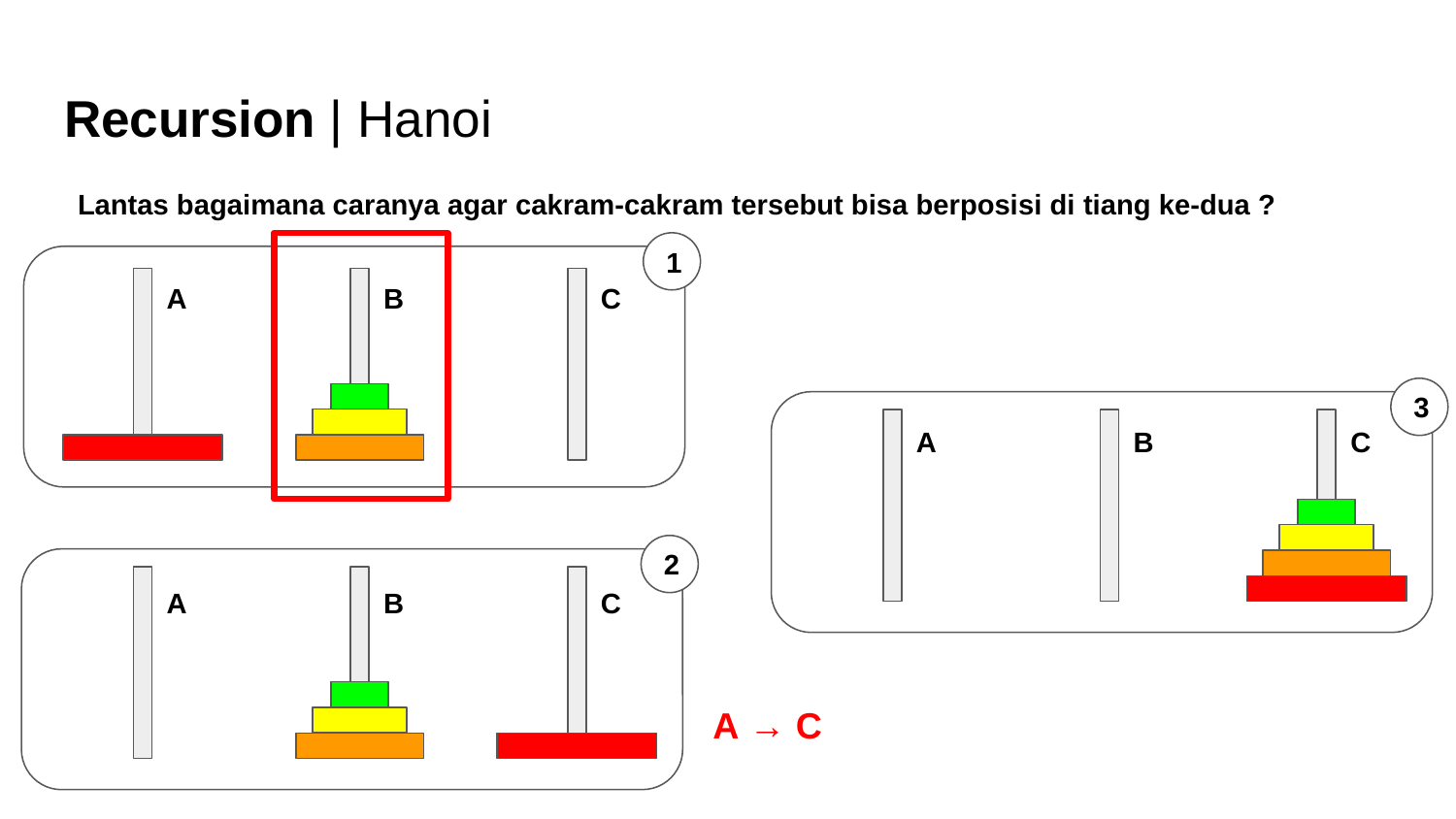

# Recursion | Hanoi
Lantas bagaimana caranya agar cakram-cakram tersebut bisa berposisi di tiang ke-dua ?

1

B
A
C

3

B
A
C

2

B
A
C

A → C